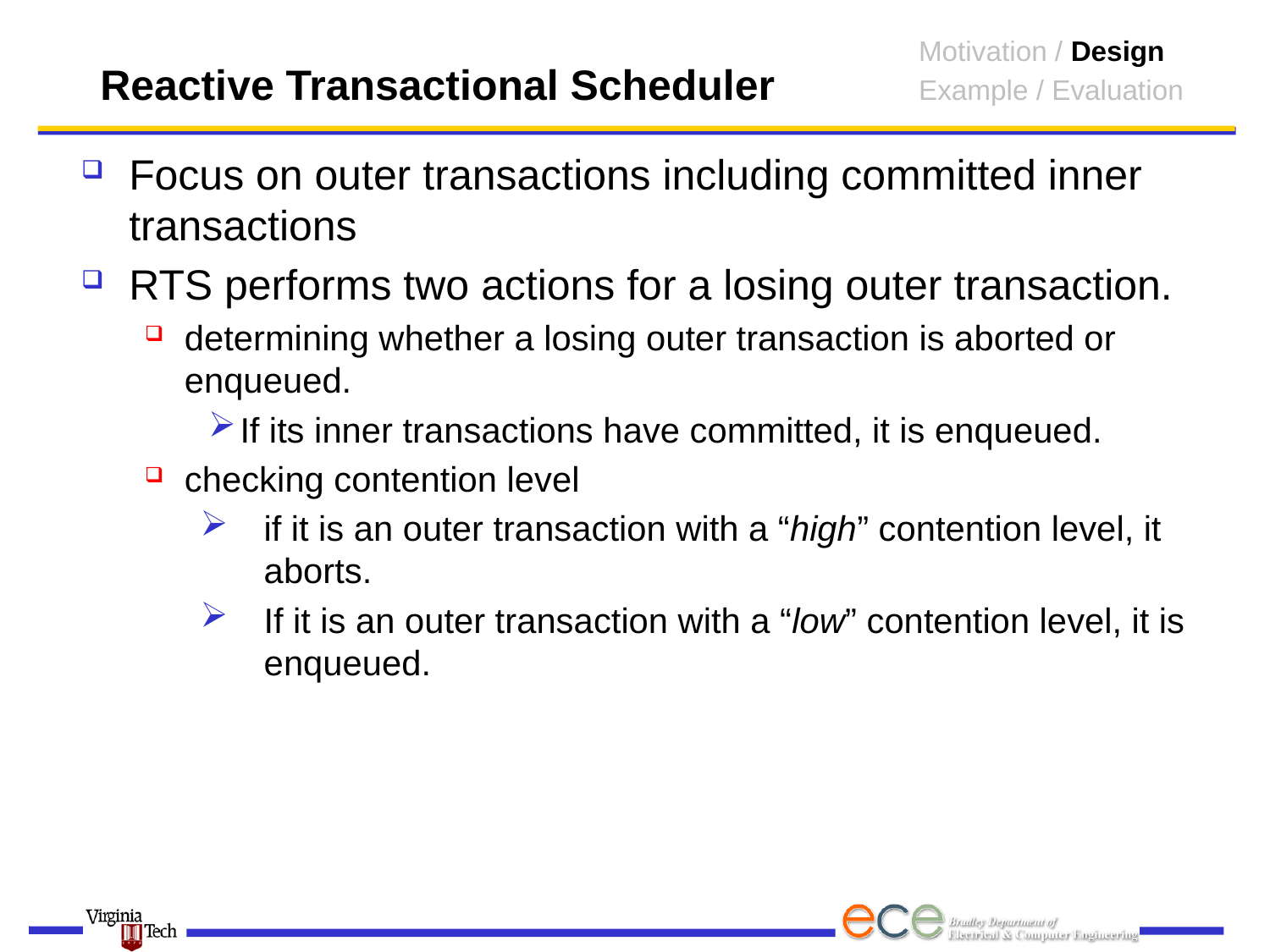

Motivation / Design
Example / Evaluation
# Reactive Transactional Scheduler
Focus on outer transactions including committed inner transactions
RTS performs two actions for a losing outer transaction.
determining whether a losing outer transaction is aborted or enqueued.
If its inner transactions have committed, it is enqueued.
checking contention level
if it is an outer transaction with a “high” contention level, it aborts.
If it is an outer transaction with a “low” contention level, it is enqueued.